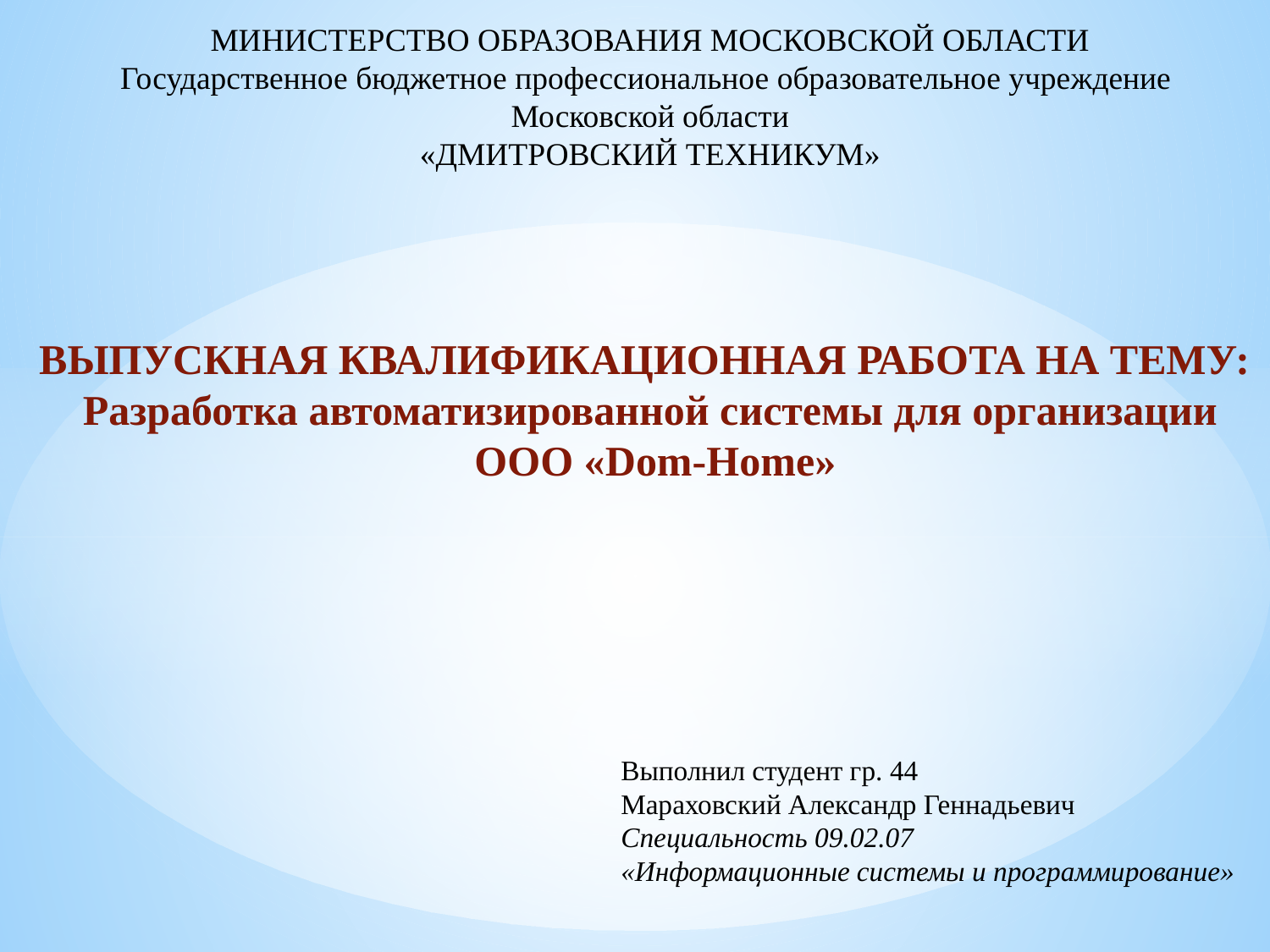

МИНИСТЕРСТВО ОБРАЗОВАНИЯ МОСКОВСКОЙ ОБЛАСТИ
Государственное бюджетное профессиональное образовательное учреждение
Московской области
«ДМИТРОВСКИЙ ТЕХНИКУМ»
ВЫПУСКНАЯ КВАЛИФИКАЦИОННАЯ РАБОТА НА ТЕМУ:
Разработка автоматизированной системы для организации
 ООО «Dom-Home»
Выполнил студент гр. 44
Мараховский Александр Геннадьевич
Специальность 09.02.07
«Информационные системы и программирование»